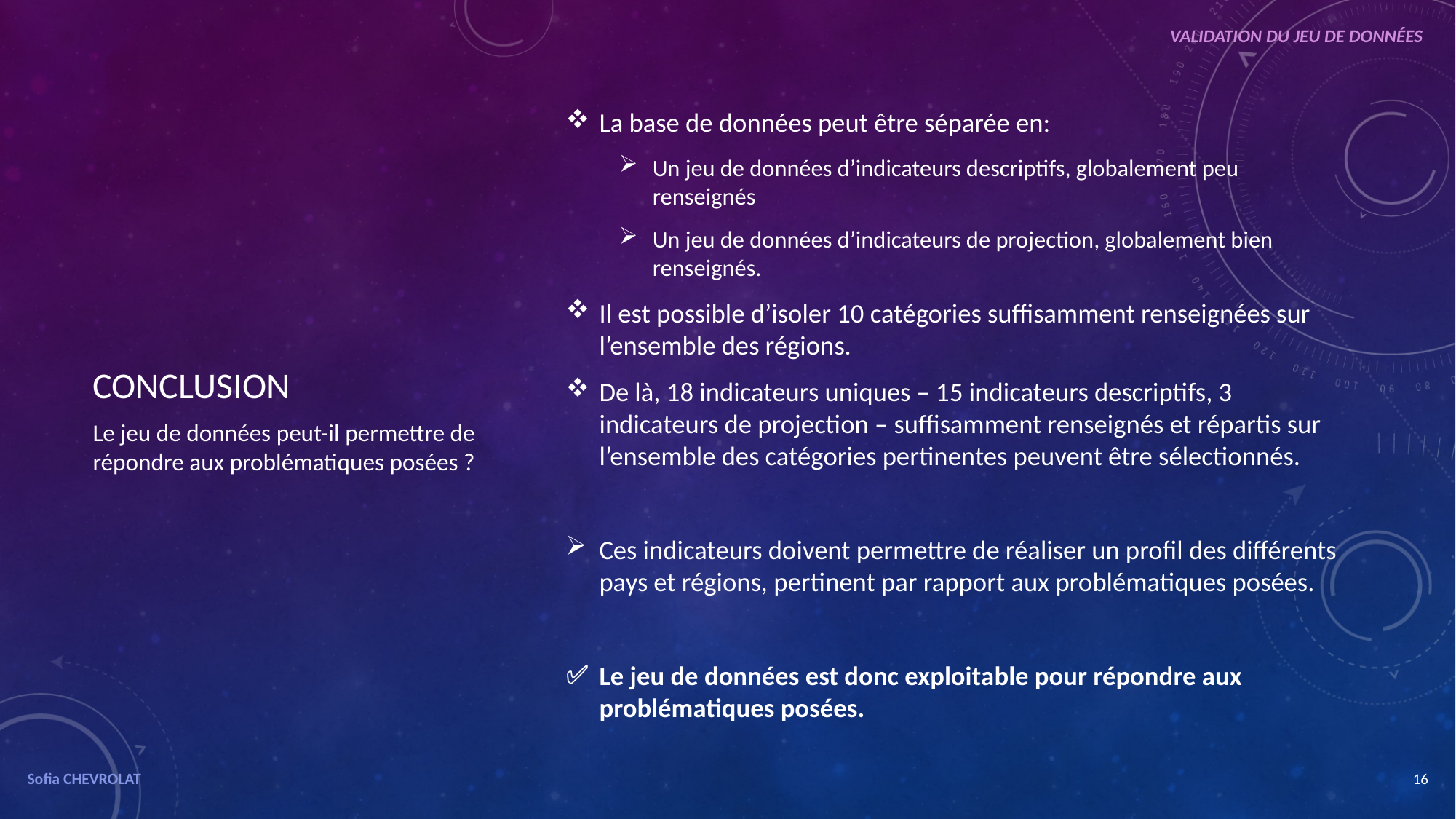

VALIDATION DU JEU DE DONNÉES
La base de données peut être séparée en:
Un jeu de données d’indicateurs descriptifs, globalement peu renseignés
Un jeu de données d’indicateurs de projection, globalement bien renseignés.
Il est possible d’isoler 10 catégories suffisamment renseignées sur l’ensemble des régions.
De là, 18 indicateurs uniques – 15 indicateurs descriptifs, 3 indicateurs de projection – suffisamment renseignés et répartis sur l’ensemble des catégories pertinentes peuvent être sélectionnés.

Ces indicateurs doivent permettre de réaliser un profil des différents pays et régions, pertinent par rapport aux problématiques posées.

Le jeu de données est donc exploitable pour répondre aux problématiques posées.
# Conclusion
Le jeu de données peut-il permettre de répondre aux problématiques posées ?
Sofia CHEVROLAT
16